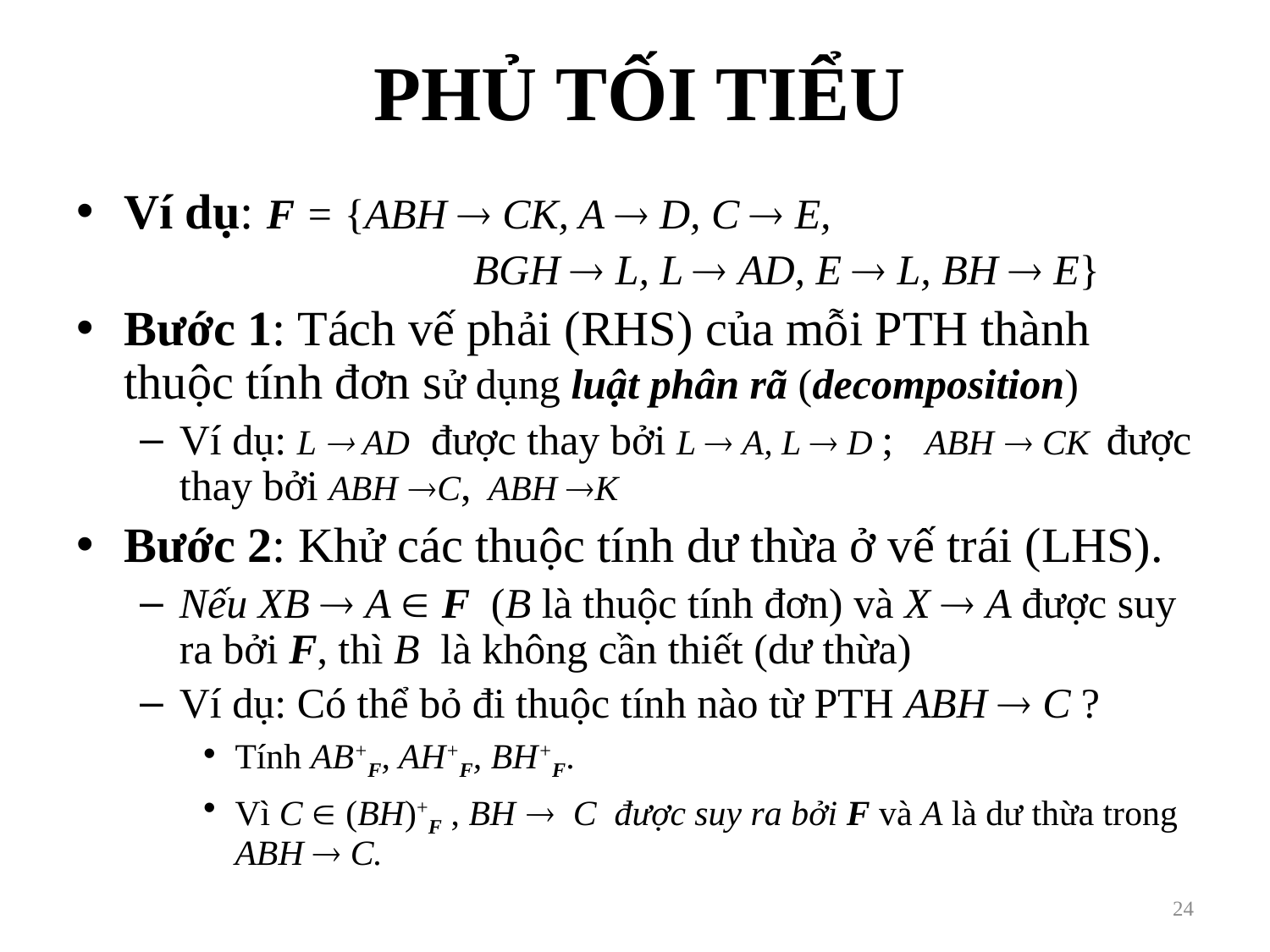

# PHỦ TỐI TIỂU
Ví dụ: F = {ABH → CK, A → D, C → E,
			         BGH → L, L → AD, E → L, BH → E}
Bước 1: Tách vế phải (RHS) của mỗi PTH thành thuộc tính đơn sử dụng luật phân rã (decomposition)
Ví dụ: L → AD  được thay bởi L → A, L → D ;   ABH → CK  được thay bởi ABH →C,  ABH →K
Bước 2: Khử các thuộc tính dư thừa ở vế trái (LHS).
Nếu XB → A ∈ F  (B là thuộc tính đơn) và X → A được suy ra bởi F, thì B  là không cần thiết (dư thừa)
Ví dụ: Có thể bỏ đi thuộc tính nào từ PTH ABH → C ?
Tính AB+F, AH+F, BH+F.
Vì C ∈ (BH)+F , BH →  C  được suy ra bởi F và A là dư thừa trong ABH → C.
24